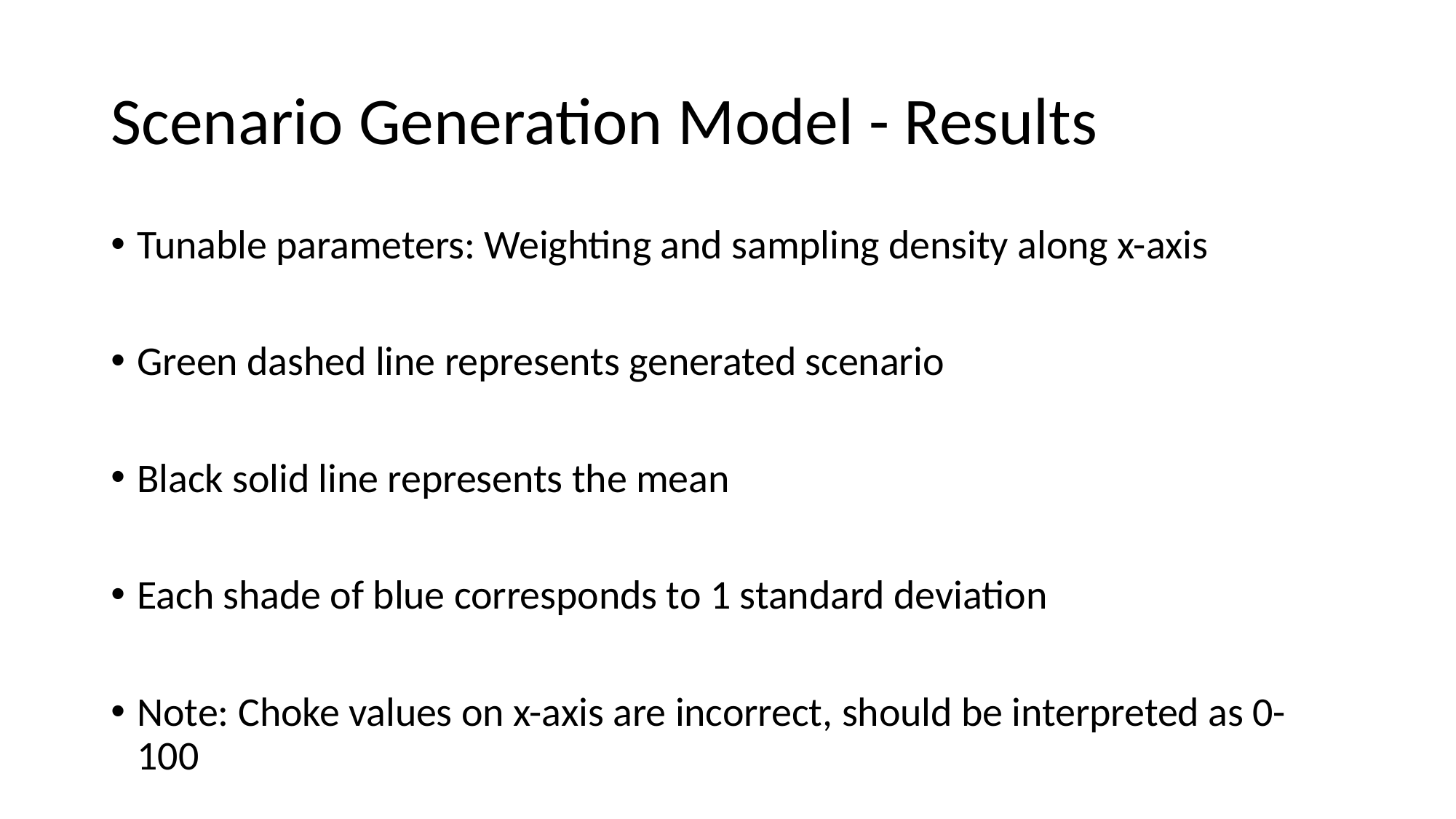

# Scenario Generation Model - Results
Tunable parameters: Weighting and sampling density along x-axis

Green dashed line represents generated scenario

Black solid line represents the mean

Each shade of blue corresponds to 1 standard deviation

Note: Choke values on x-axis are incorrect, should be interpreted as 0-100